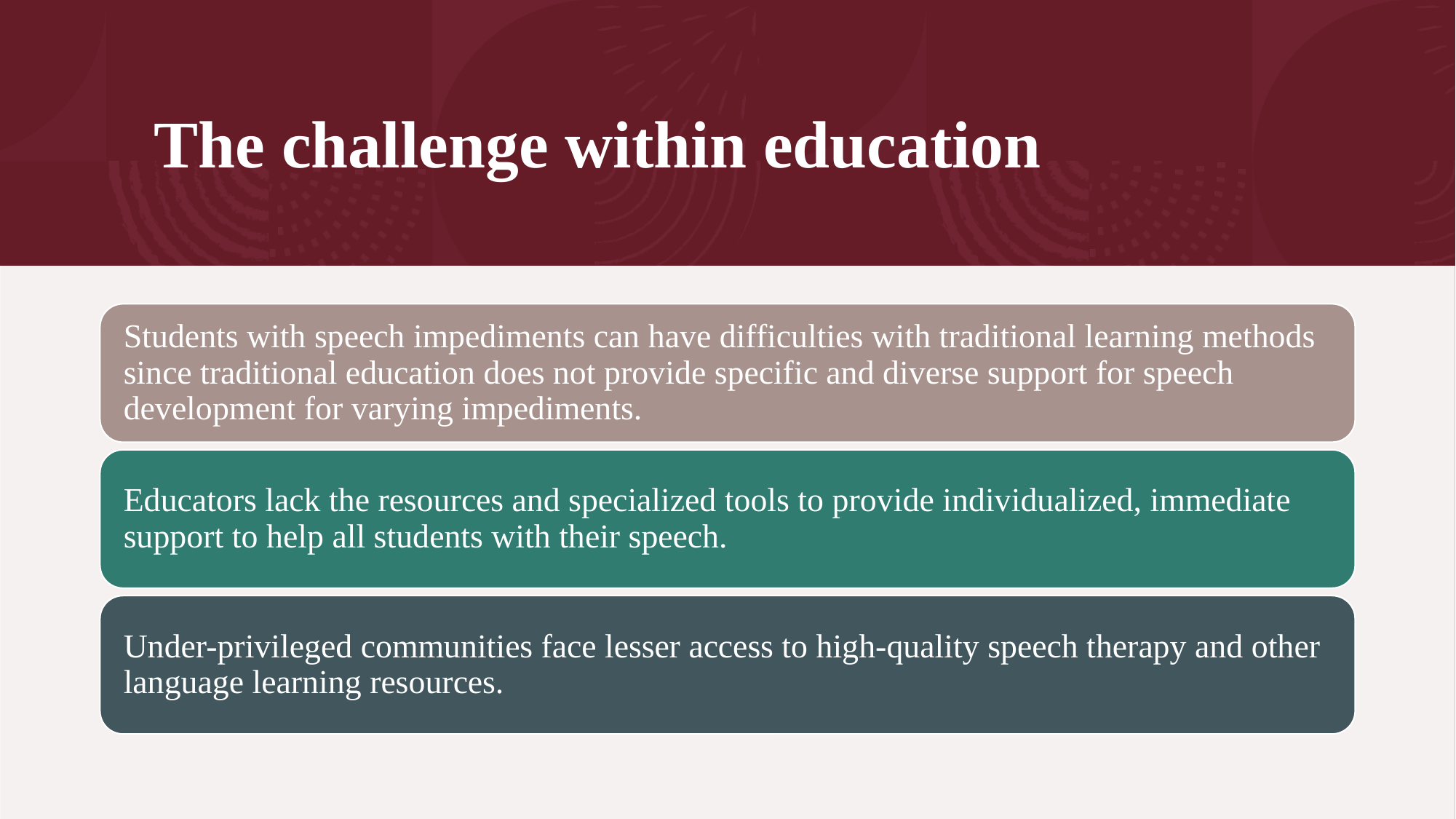

# The challenge within education
Students with speech impediments can have difficulties with traditional learning methods since traditional education does not provide specific and diverse support for speech development for varying impediments.
Educators lack the resources and specialized tools to provide individualized, immediate support to help all students with their speech.
Under-privileged communities face lesser access to high-quality speech therapy and other language learning resources.